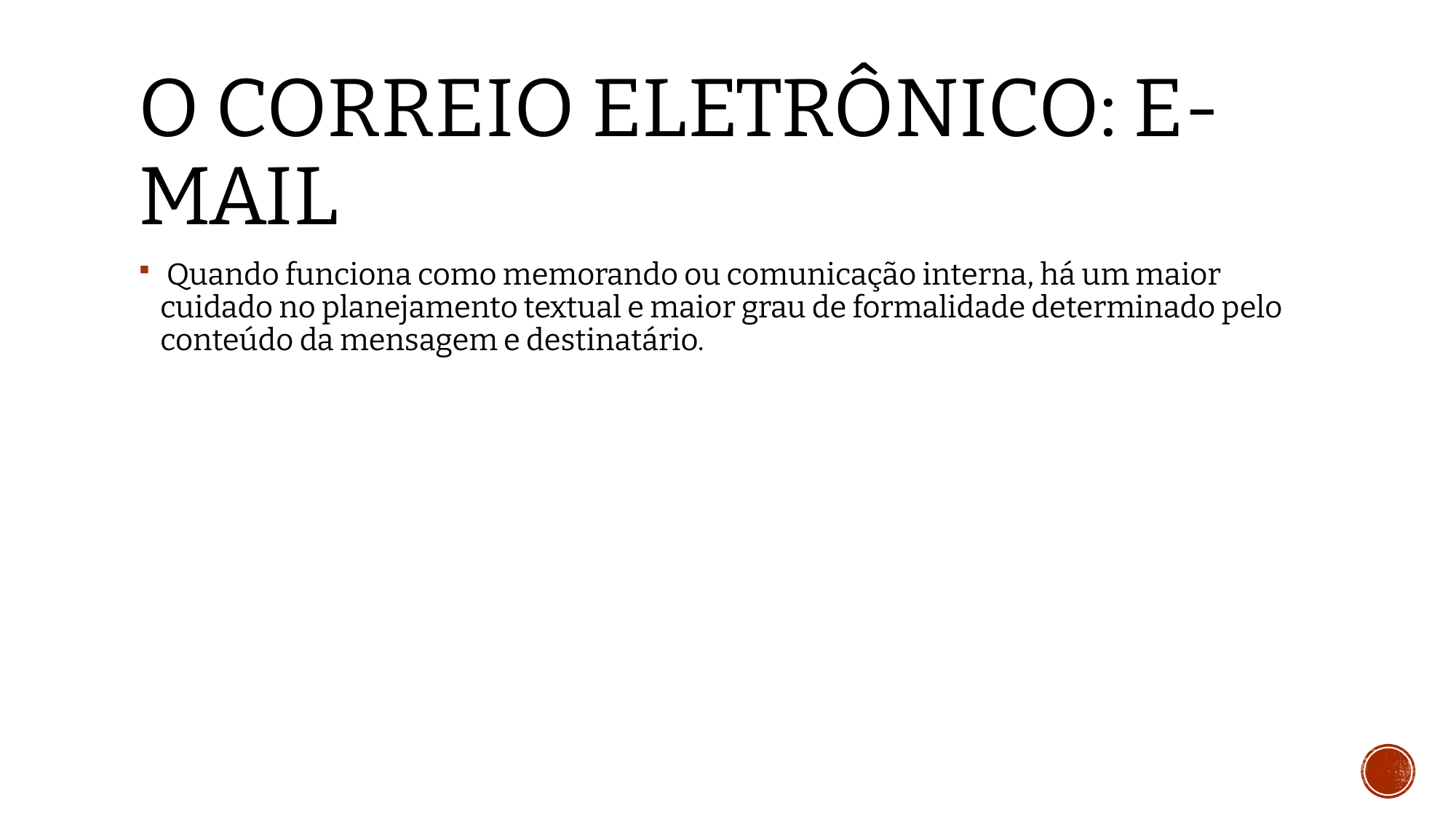

# O correio eletrônico: e-mail
 Quando funciona como memorando ou comunicação interna, há um maior cuidado no planejamento textual e maior grau de formalidade determinado pelo conteúdo da mensagem e destinatário.